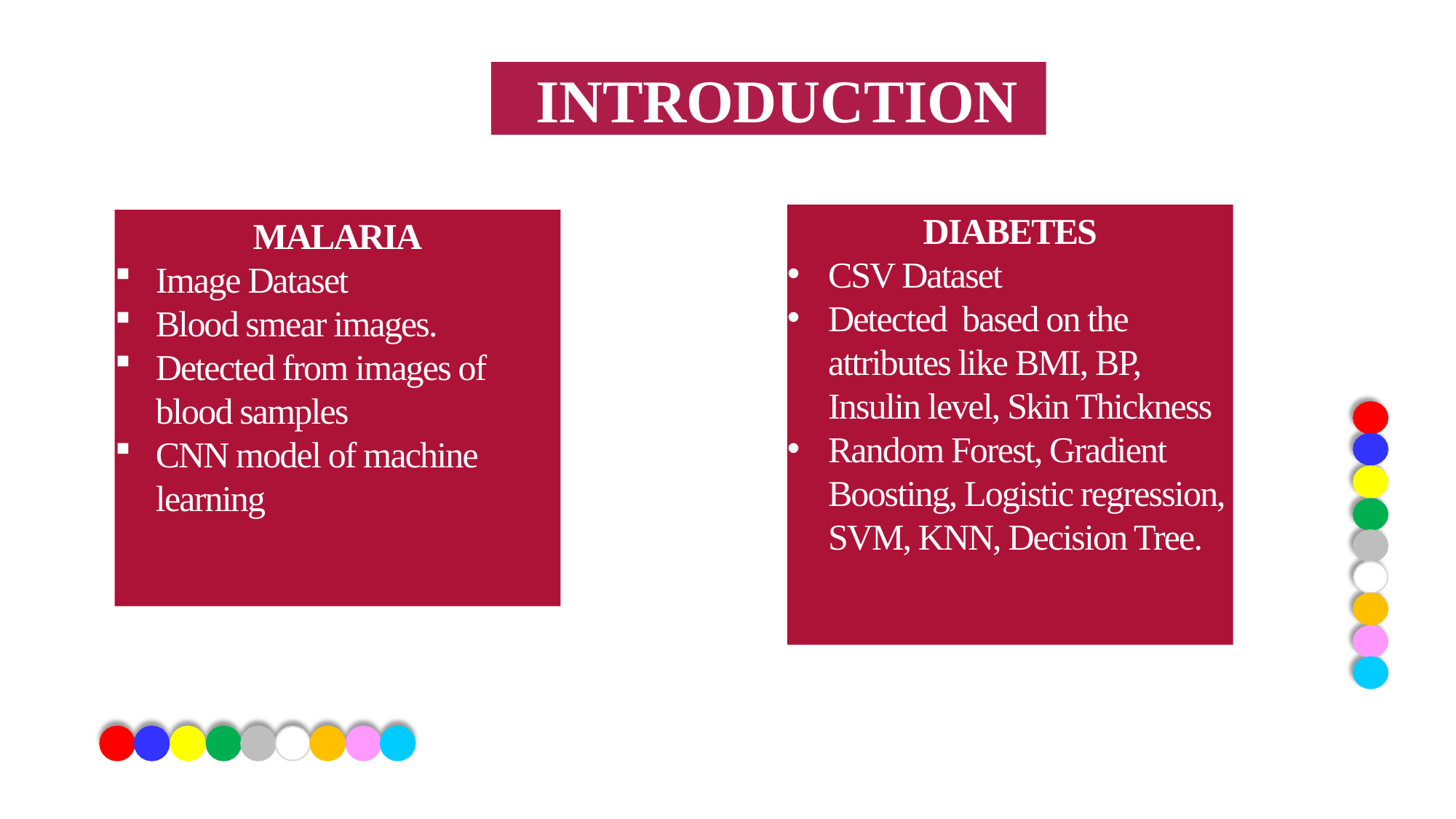

# Introduction
 INTRODUCTION
DIABETES
CSV Dataset
Detected  based on the attributes like BMI, BP, Insulin level, Skin Thickness
Random Forest, Gradient Boosting, Logistic regression, SVM, KNN, Decision Tree.

MALARIA
Image Dataset
Blood smear images.
Detected from images of blood samples
CNN model of machine learning